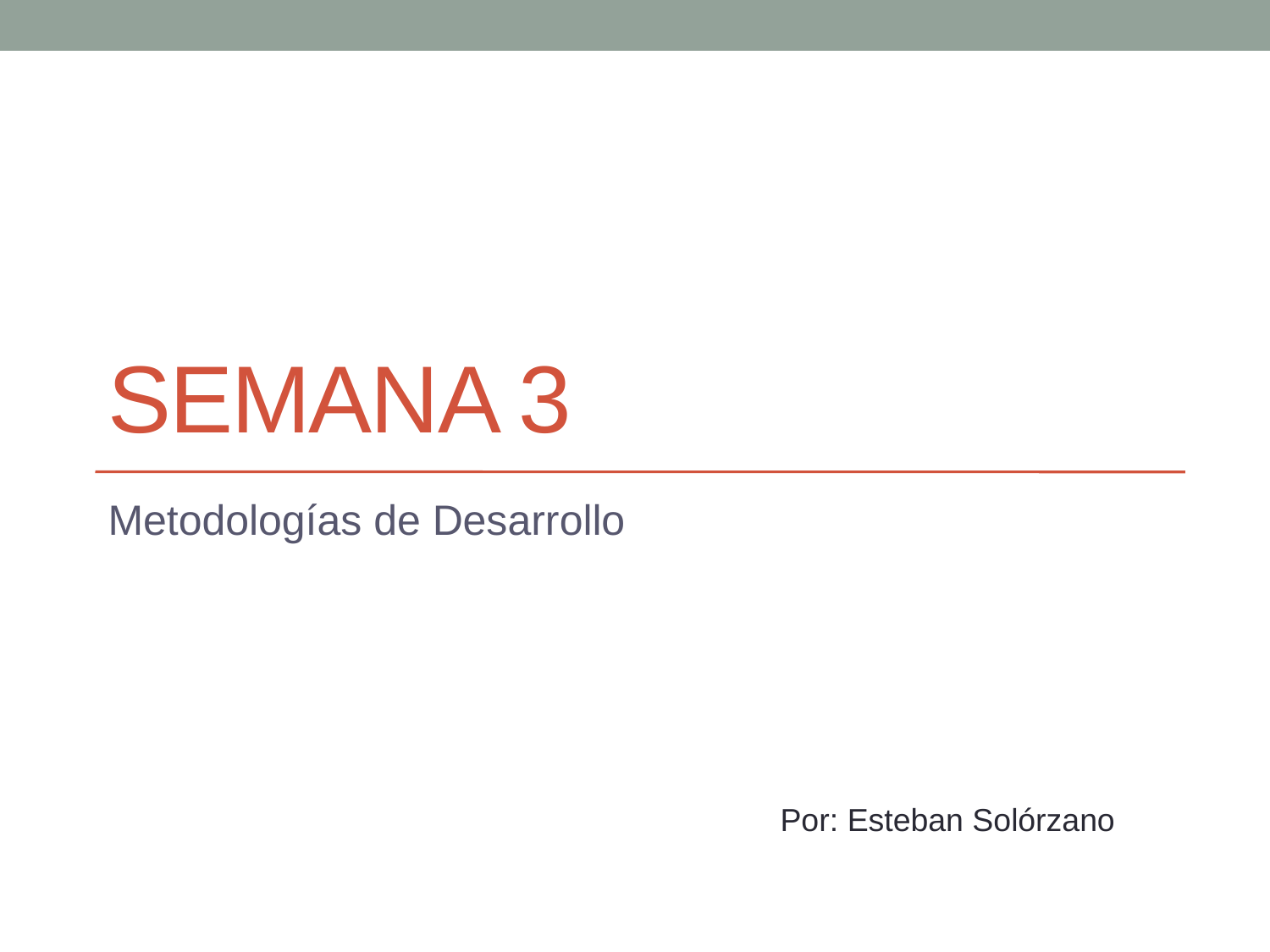

# Semana 3
Metodologías de Desarrollo
Por: Esteban Solórzano